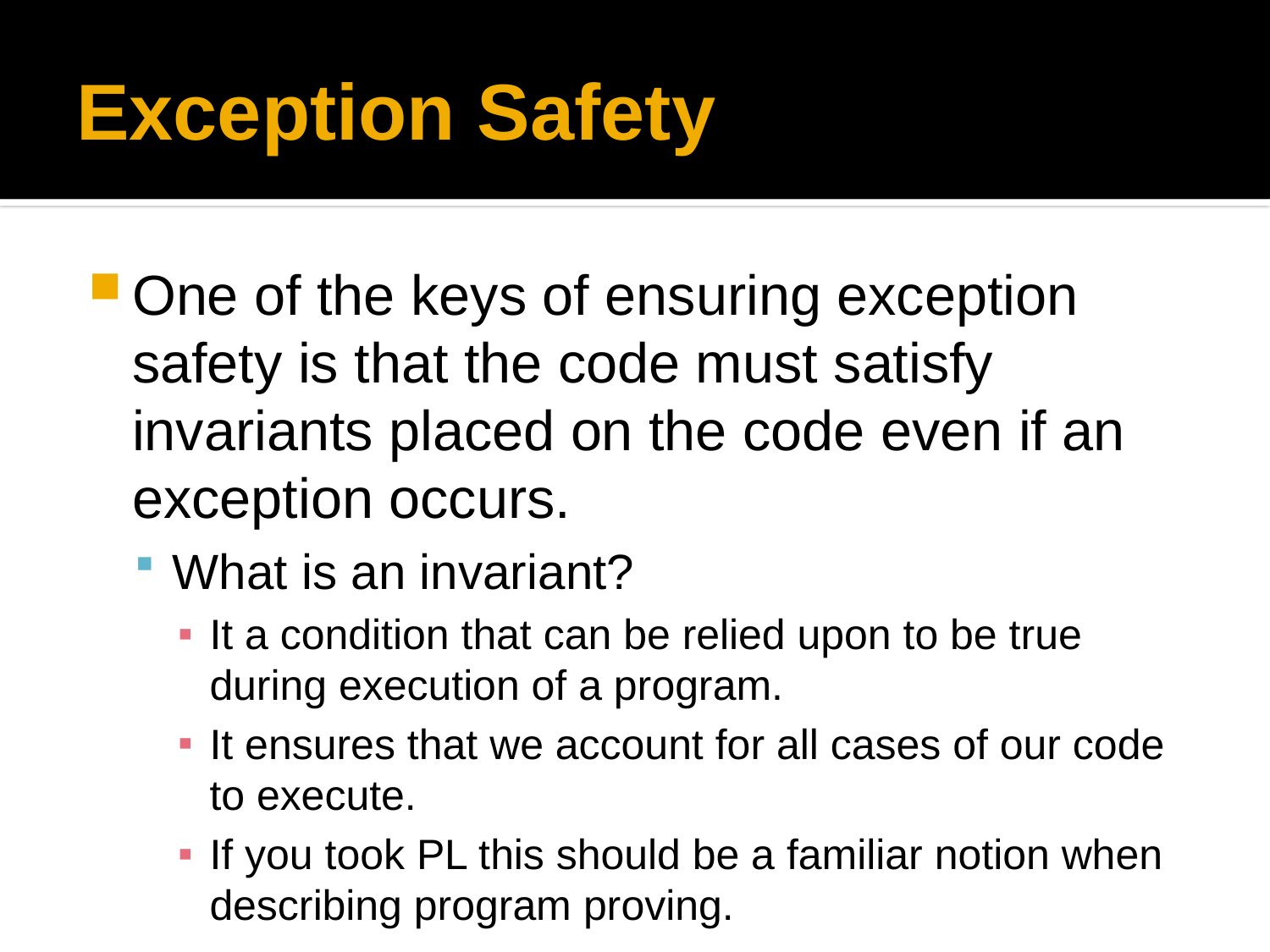

# Exception Safety
One of the keys of ensuring exception safety is that the code must satisfy invariants placed on the code even if an exception occurs.
What is an invariant?
It a condition that can be relied upon to be true during execution of a program.
It ensures that we account for all cases of our code to execute.
If you took PL this should be a familiar notion when describing program proving.